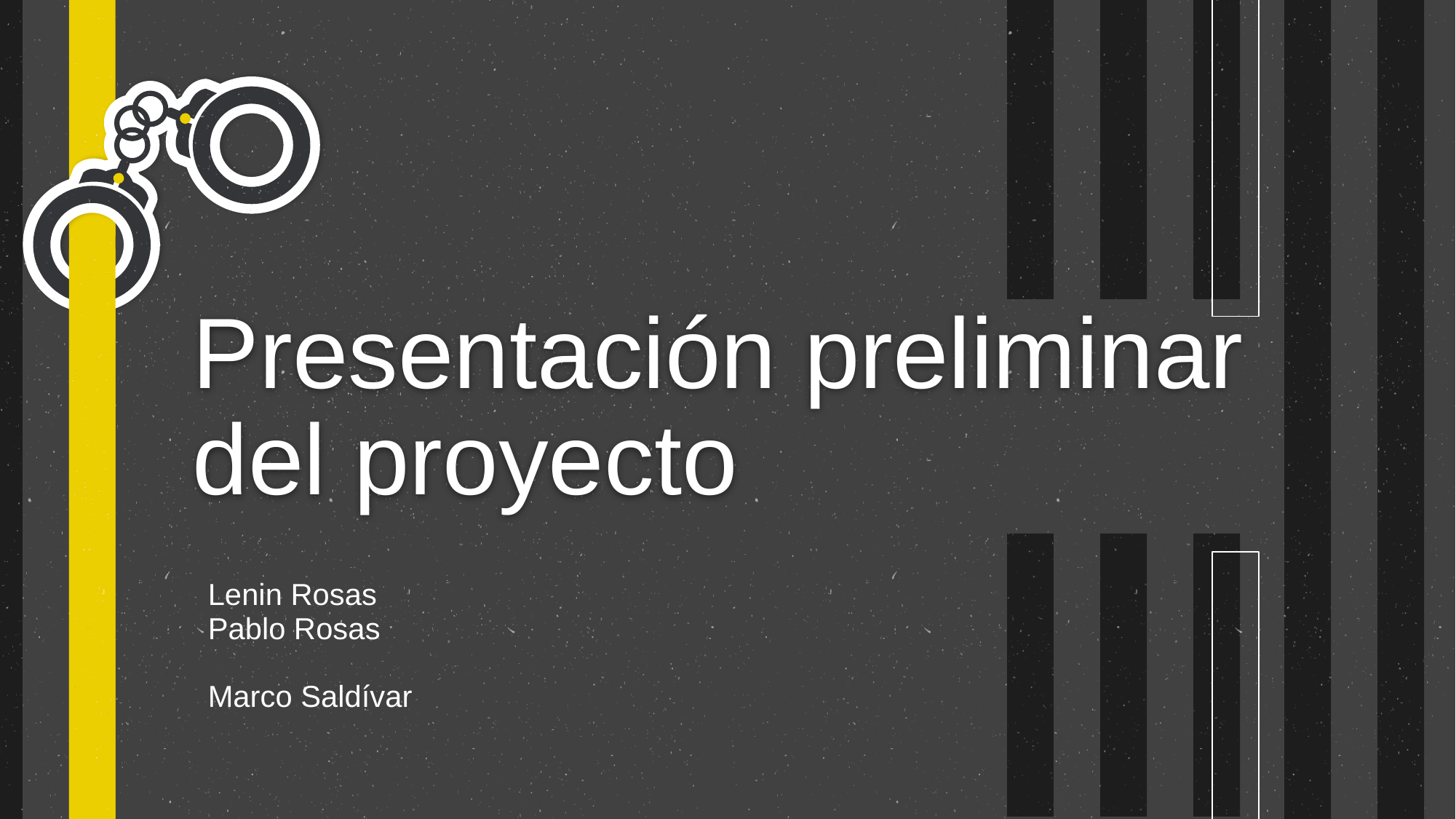

# Presentación preliminar del proyecto
Lenin Rosas
Pablo Rosas

Marco Saldívar